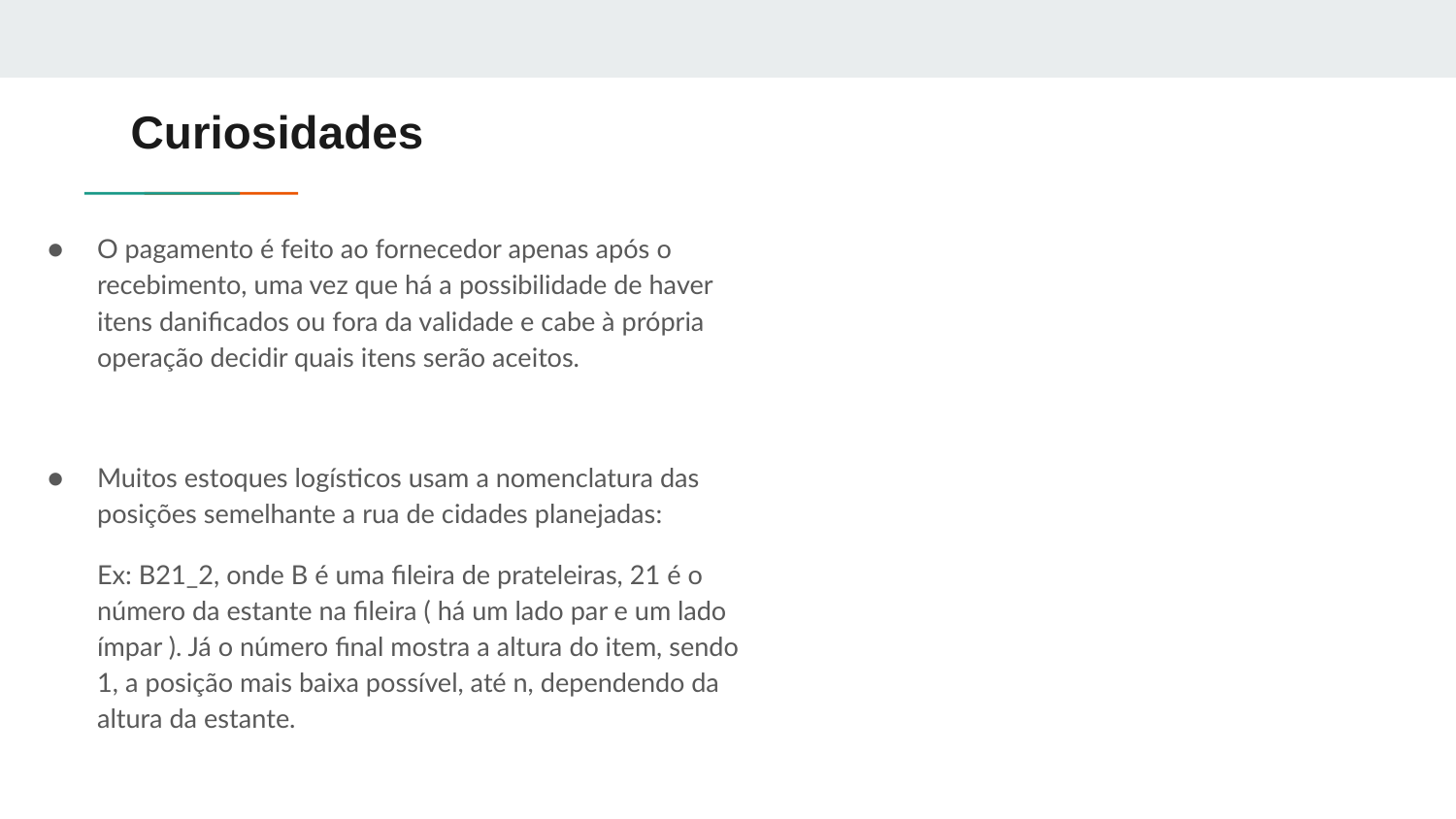

# Curiosidades
O pagamento é feito ao fornecedor apenas após o recebimento, uma vez que há a possibilidade de haver itens danificados ou fora da validade e cabe à própria operação decidir quais itens serão aceitos.

Muitos estoques logísticos usam a nomenclatura das posições semelhante a rua de cidades planejadas:
Ex: B21_2, onde B é uma fileira de prateleiras, 21 é o número da estante na fileira ( há um lado par e um lado ímpar ). Já o número final mostra a altura do item, sendo 1, a posição mais baixa possível, até n, dependendo da altura da estante.